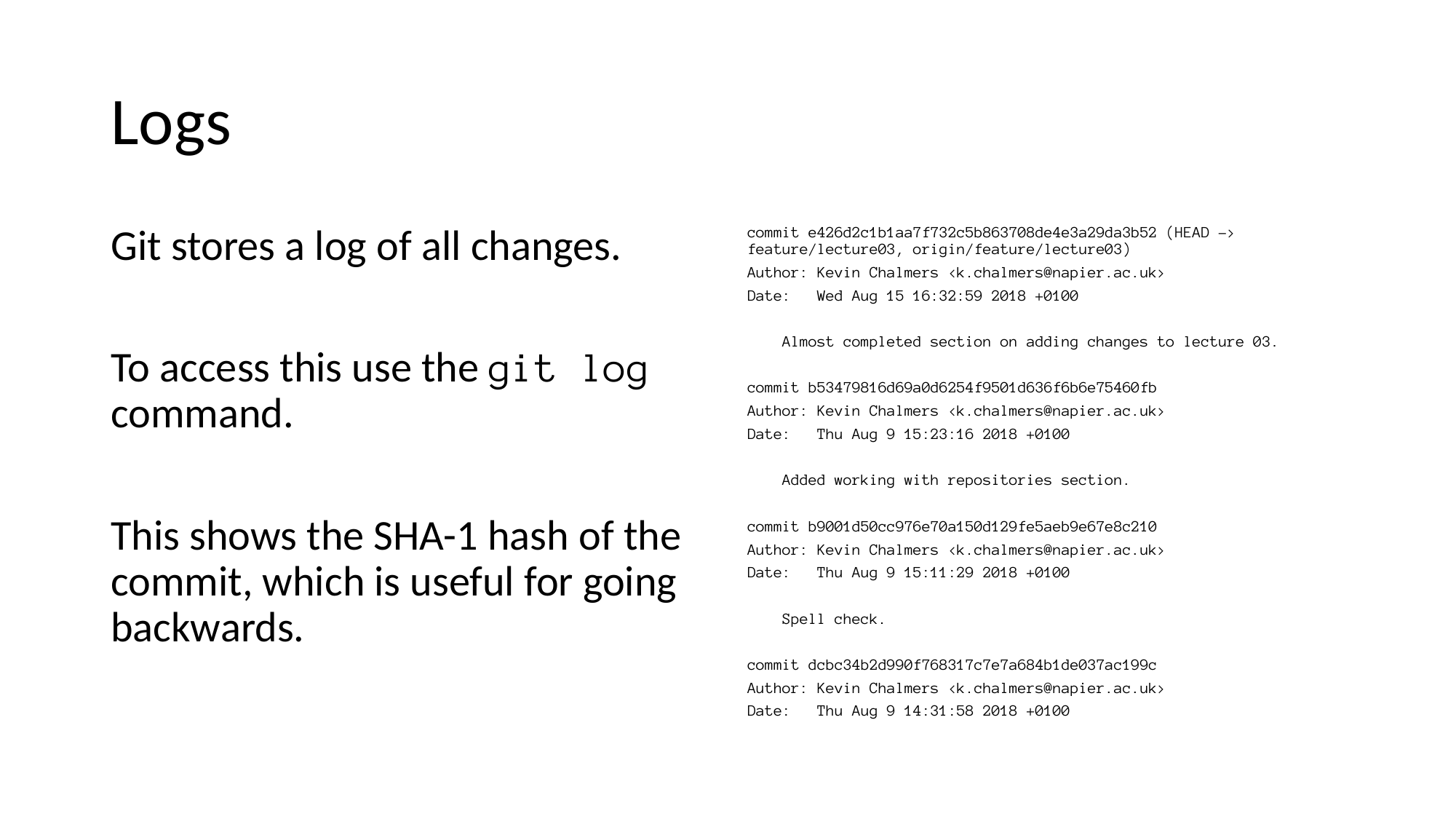

# Logs
Git stores a log of all changes.

To access this use the git log command.

This shows the SHA-1 hash of the commit, which is useful for going backwards.
commit e426d2c1b1aa7f732c5b863708de4e3a29da3b52 (HEAD -> feature/lecture03, origin/feature/lecture03)
Author: Kevin Chalmers <k.chalmers@napier.ac.uk>
Date:   Wed Aug 15 16:32:59 2018 +0100

    Almost completed section on adding changes to lecture 03.

commit b53479816d69a0d6254f9501d636f6b6e75460fb
Author: Kevin Chalmers <k.chalmers@napier.ac.uk>
Date:   Thu Aug 9 15:23:16 2018 +0100

    Added working with repositories section.

commit b9001d50cc976e70a150d129fe5aeb9e67e8c210
Author: Kevin Chalmers <k.chalmers@napier.ac.uk>
Date:   Thu Aug 9 15:11:29 2018 +0100

    Spell check.

commit dcbc34b2d990f768317c7e7a684b1de037ac199c
Author: Kevin Chalmers <k.chalmers@napier.ac.uk>
Date:   Thu Aug 9 14:31:58 2018 +0100